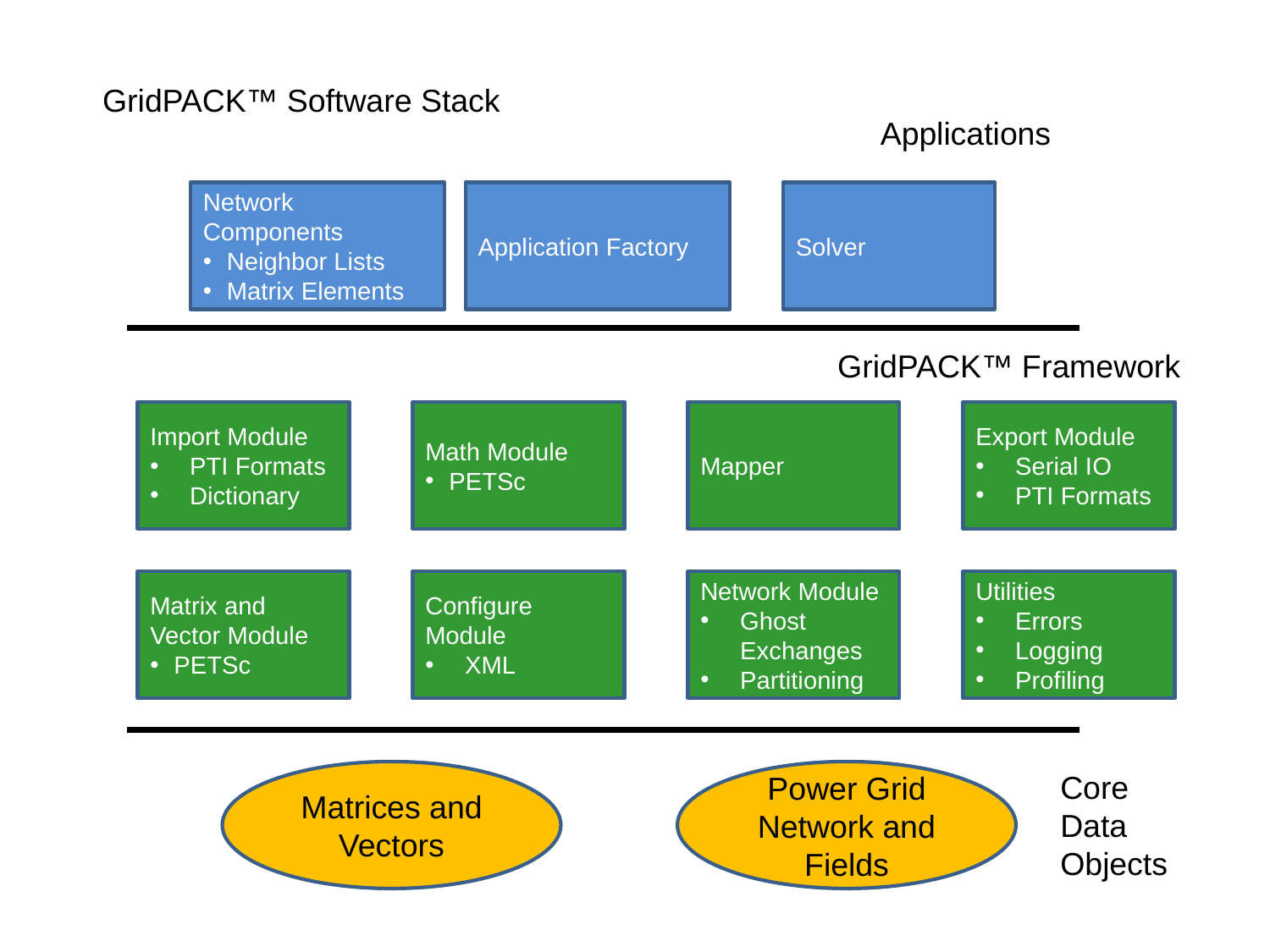

GridPACK™ Software Stack
Applications
Network Components
Neighbor Lists
Matrix Elements
Application Factory
Solver
GridPACK™ Framework
Import Module
PTI Formats
Dictionary
Math Module
PETSc
Mapper
Export Module
Serial IO
PTI Formats
Matrix and Vector Module
PETSc
Configure Module
XML
Network Module
Ghost Exchanges
Partitioning
Utilities
Errors
Logging
Profiling
Matrices and Vectors
Power Grid Network and Fields
Core Data Objects